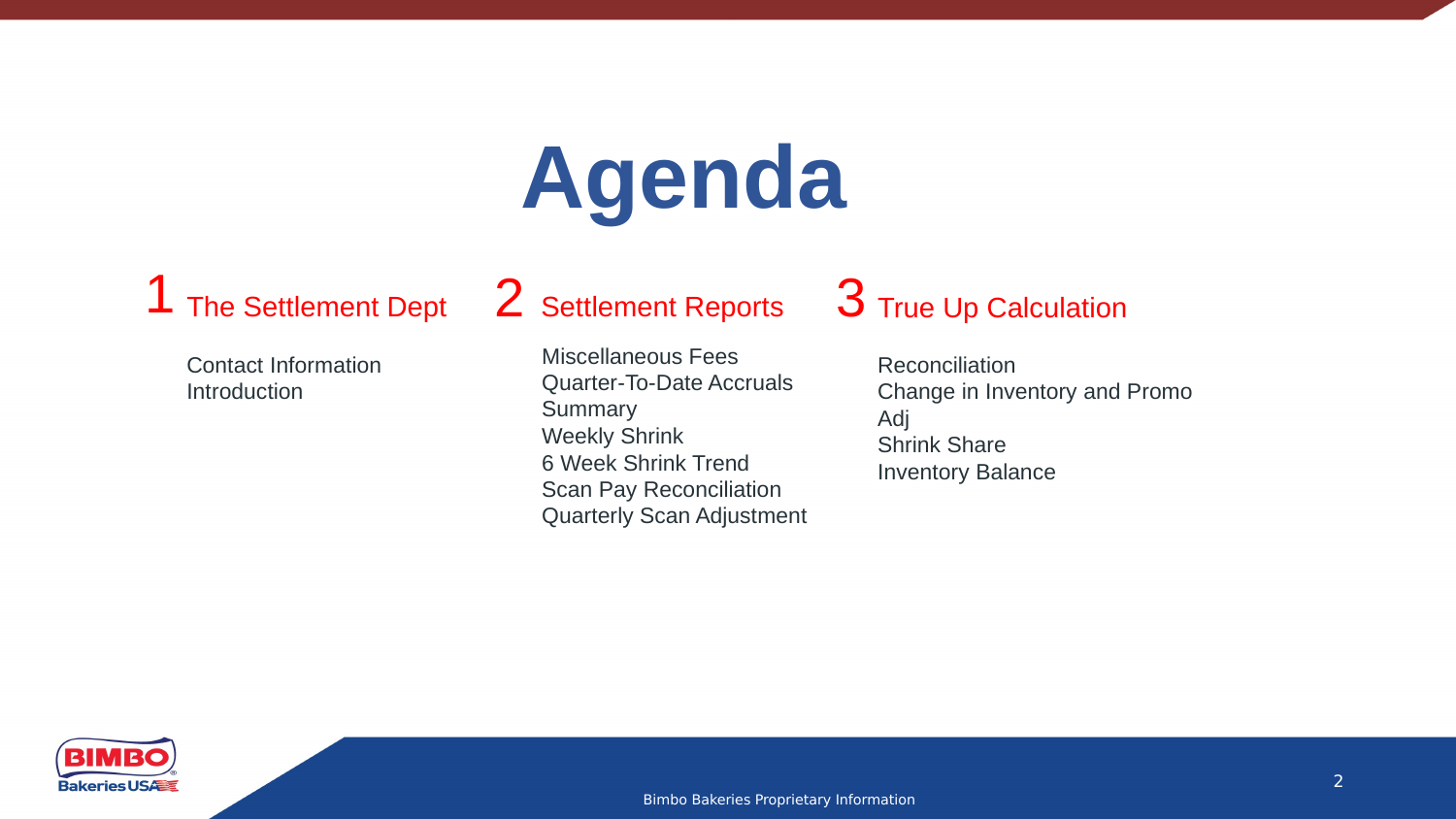

Agenda
The Settlement Dept
Settlement Reports
True Up Calculation
1
3
2
Miscellaneous Fees
Quarter-To-Date Accruals Summary
Weekly Shrink
6 Week Shrink Trend
Scan Pay Reconciliation
Quarterly Scan Adjustment

Reconciliation
Change in Inventory and Promo Adj
Shrink Share
Inventory Balance

Contact Information
Introduction